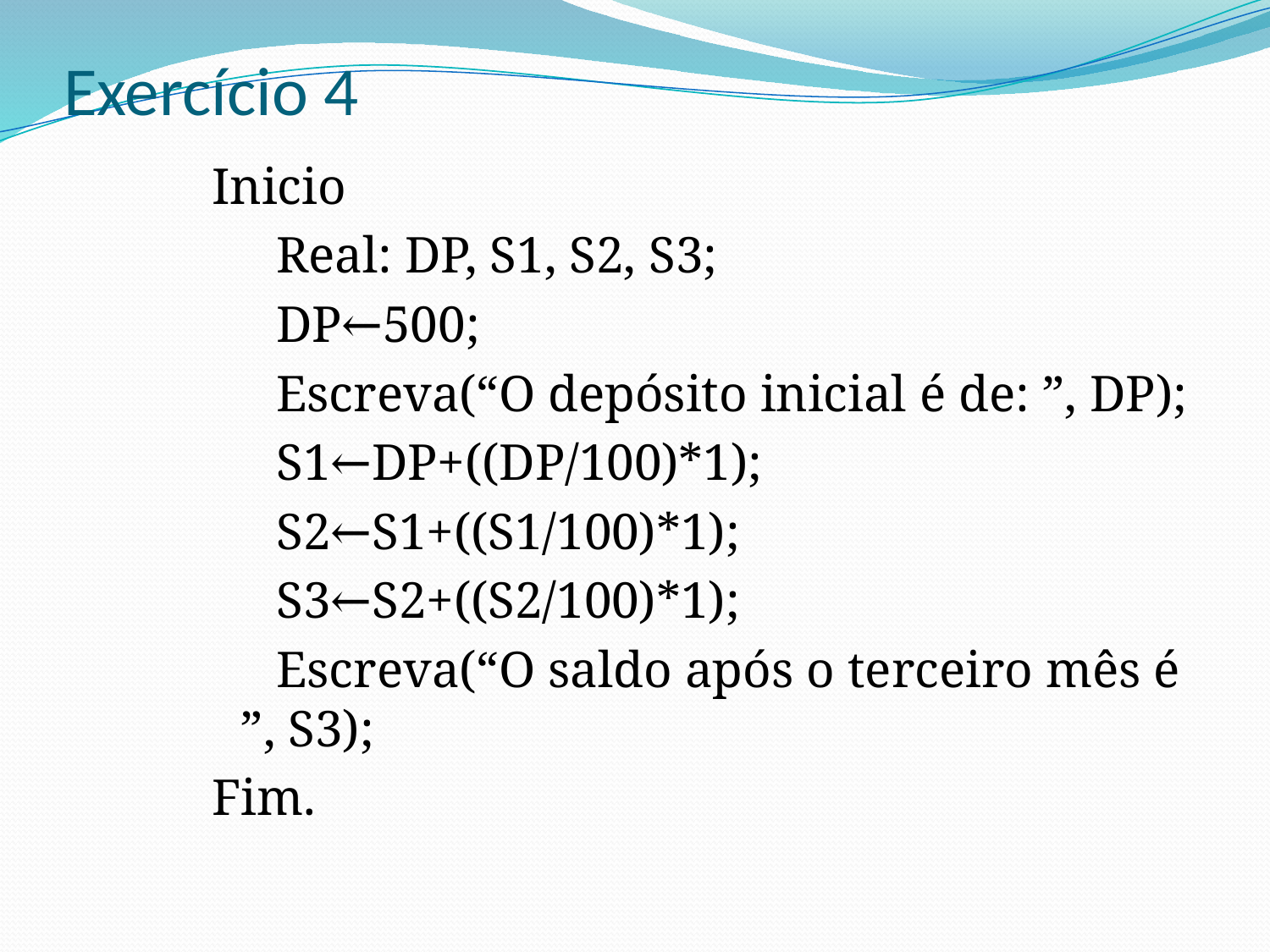

# Exercício 4
Inicio
     Real: DP, S1, S2, S3;
     DP←500;
     Escreva(“O depósito inicial é de: ”, DP);
     S1←DP+((DP/100)*1);
     S2←S1+((S1/100)*1);
     S3←S2+((S2/100)*1);
     Escreva(“O saldo após o terceiro mês é ”, S3);
Fim.